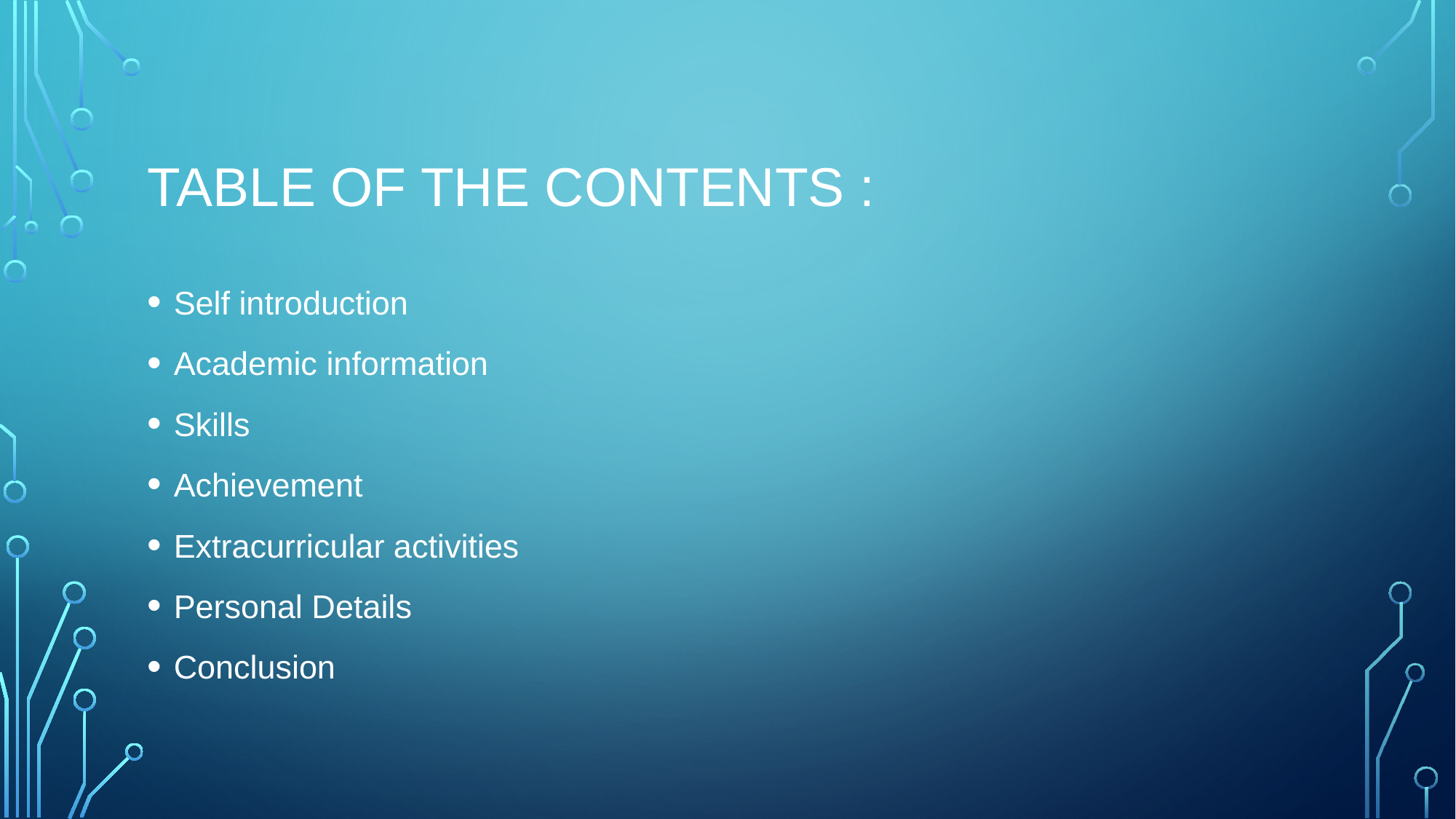

# Table of the contents :
Self introduction
Academic information
Skills
Achievement
Extracurricular activities
Personal Details
Conclusion